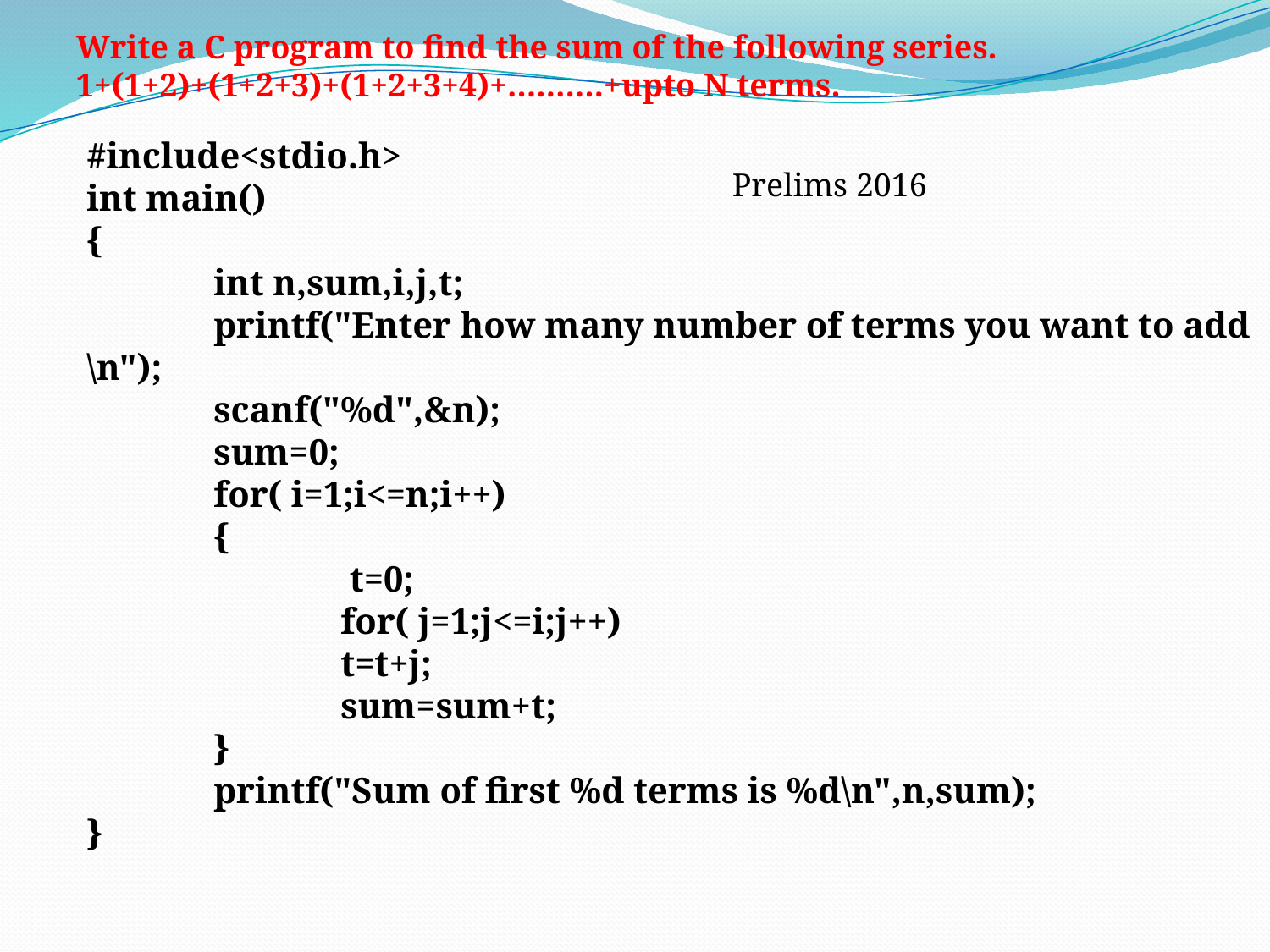

Write a C program to find the sum of the following series.
1+(1+2)+(1+2+3)+(1+2+3+4)+……….+upto N terms.

#include<stdio.h>
int main()
{
	int n,sum,i,j,t;
	printf("Enter how many number of terms you want to add \n");
	scanf("%d",&n);
	sum=0;
	for( i=1;i<=n;i++)
	{
		 t=0;
		for( j=1;j<=i;j++)
		t=t+j;
		sum=sum+t;
	}
	printf("Sum of first %d terms is %d\n",n,sum);
}
Prelims 2016